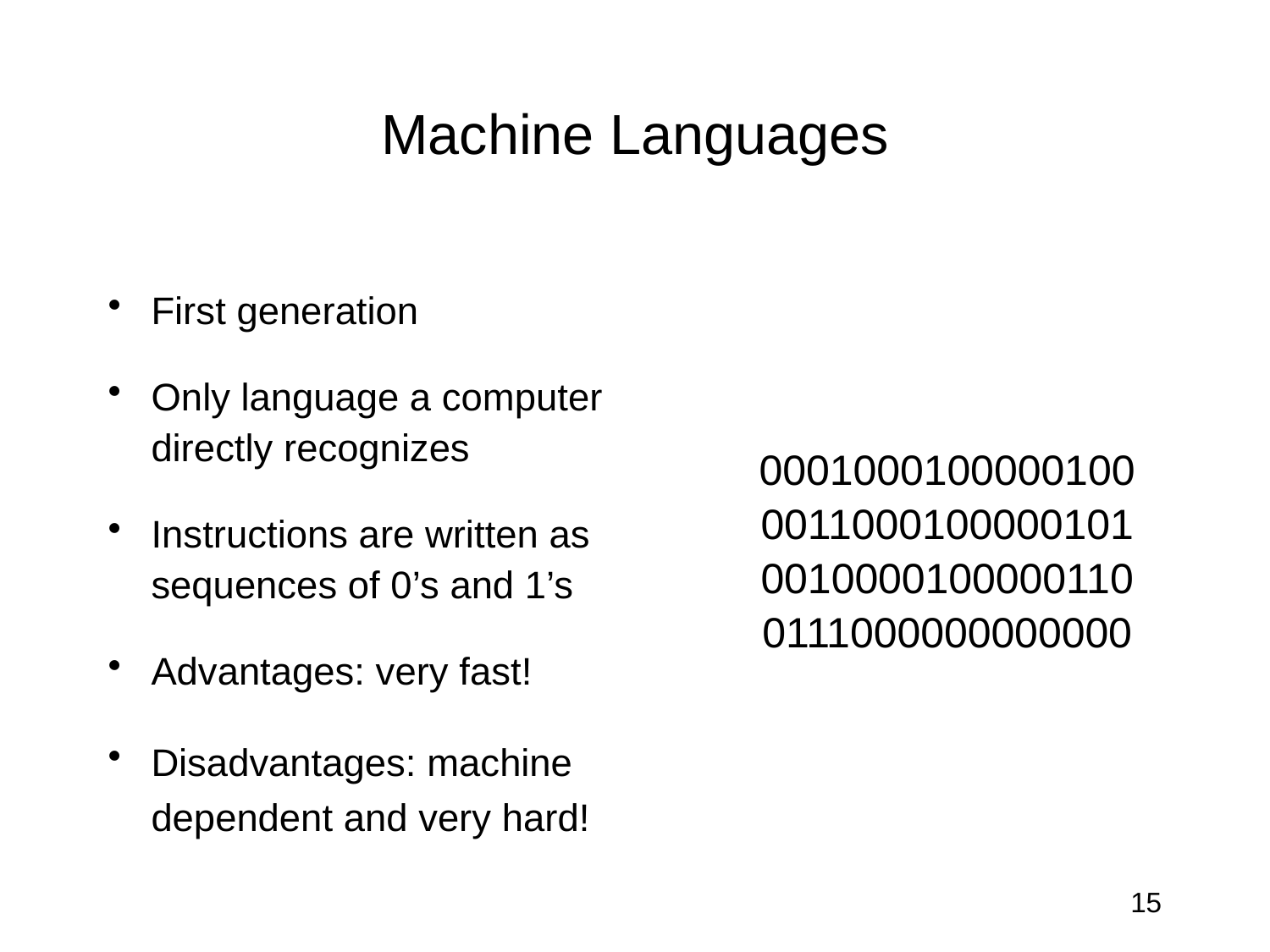

# Machine Languages
First generation
Only language a computer directly recognizes
Instructions are written as sequences of 0’s and 1’s
Advantages: very fast!
Disadvantages: machine dependent and very hard!

0001000100000100
0011000100000101
0010000100000110
0111000000000000

15